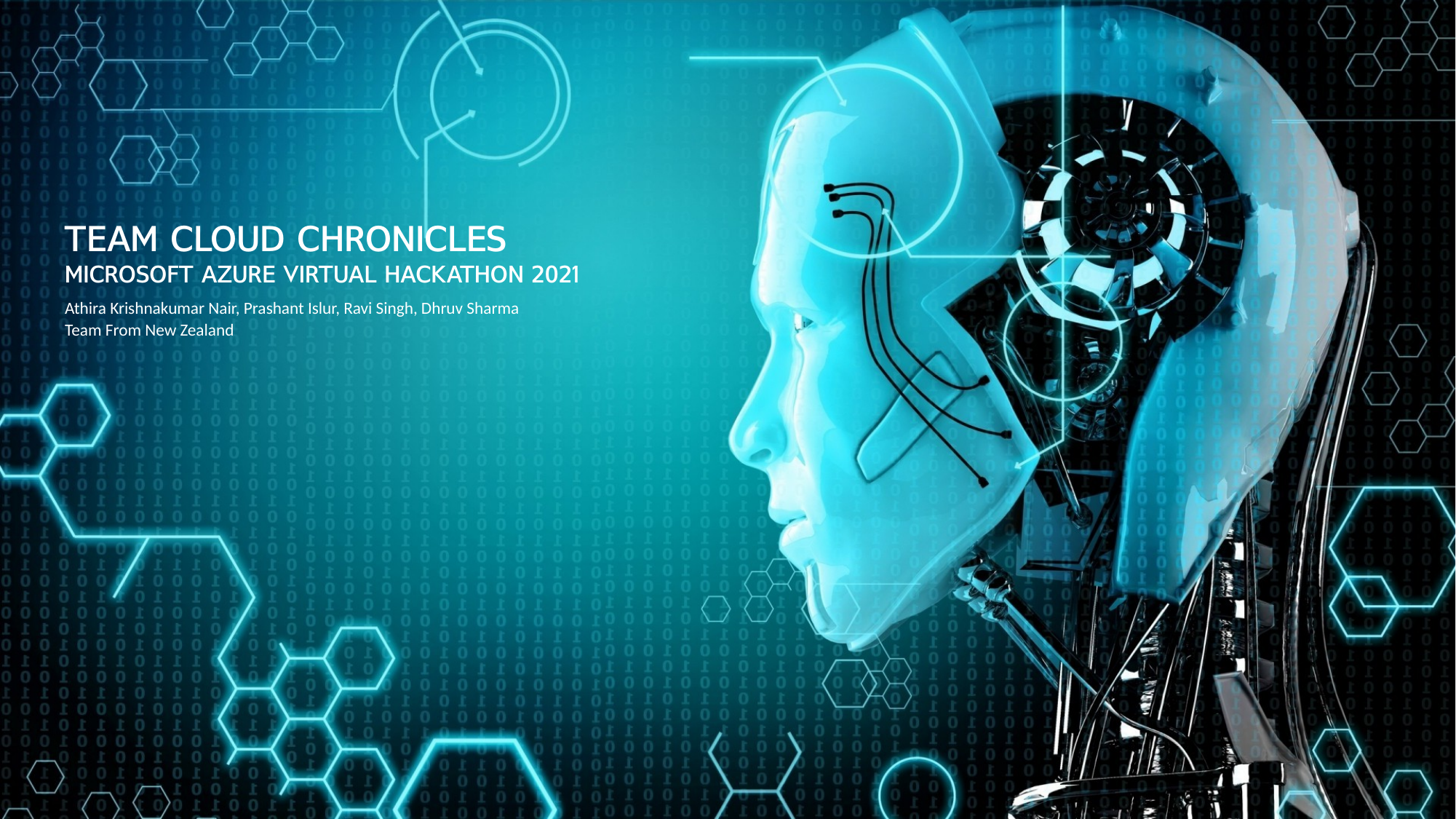

TEAM CLOUD CHRONICLES
MICROSOFT AZURE VIRTUAL HACKATHON 2021
Athira Krishnakumar Nair, Prashant Islur, Ravi Singh, Dhruv Sharma
Team From New Zealand